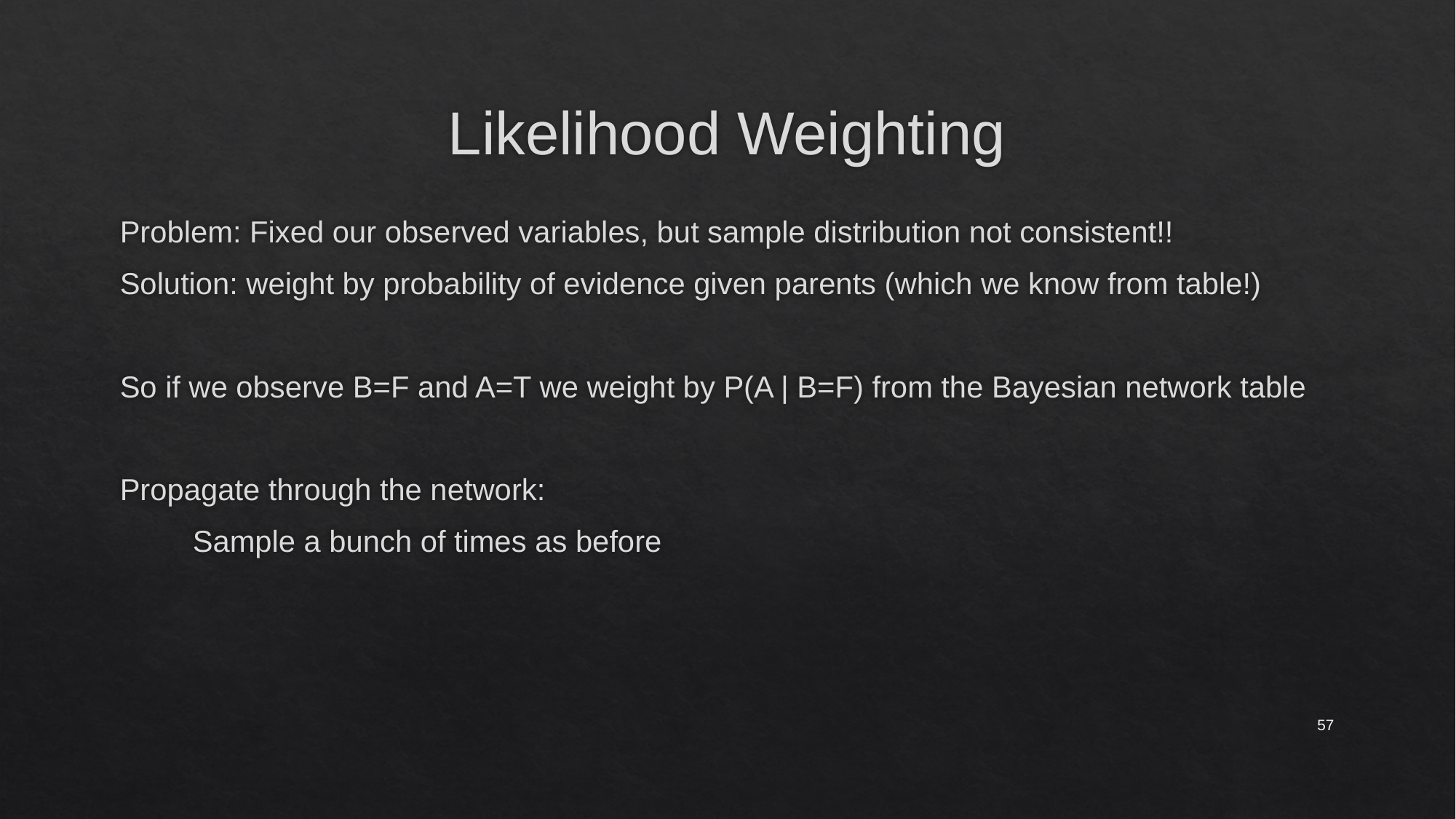

# Likelihood Weighting
Problem: Fixed our observed variables, but sample distribution not consistent!!
Solution: weight by probability of evidence given parents (which we know from table!)

So if we observe B=F and A=T we weight by P(A | B=F) from the Bayesian network table

Propagate through the network:
	Sample a bunch of times as before

57